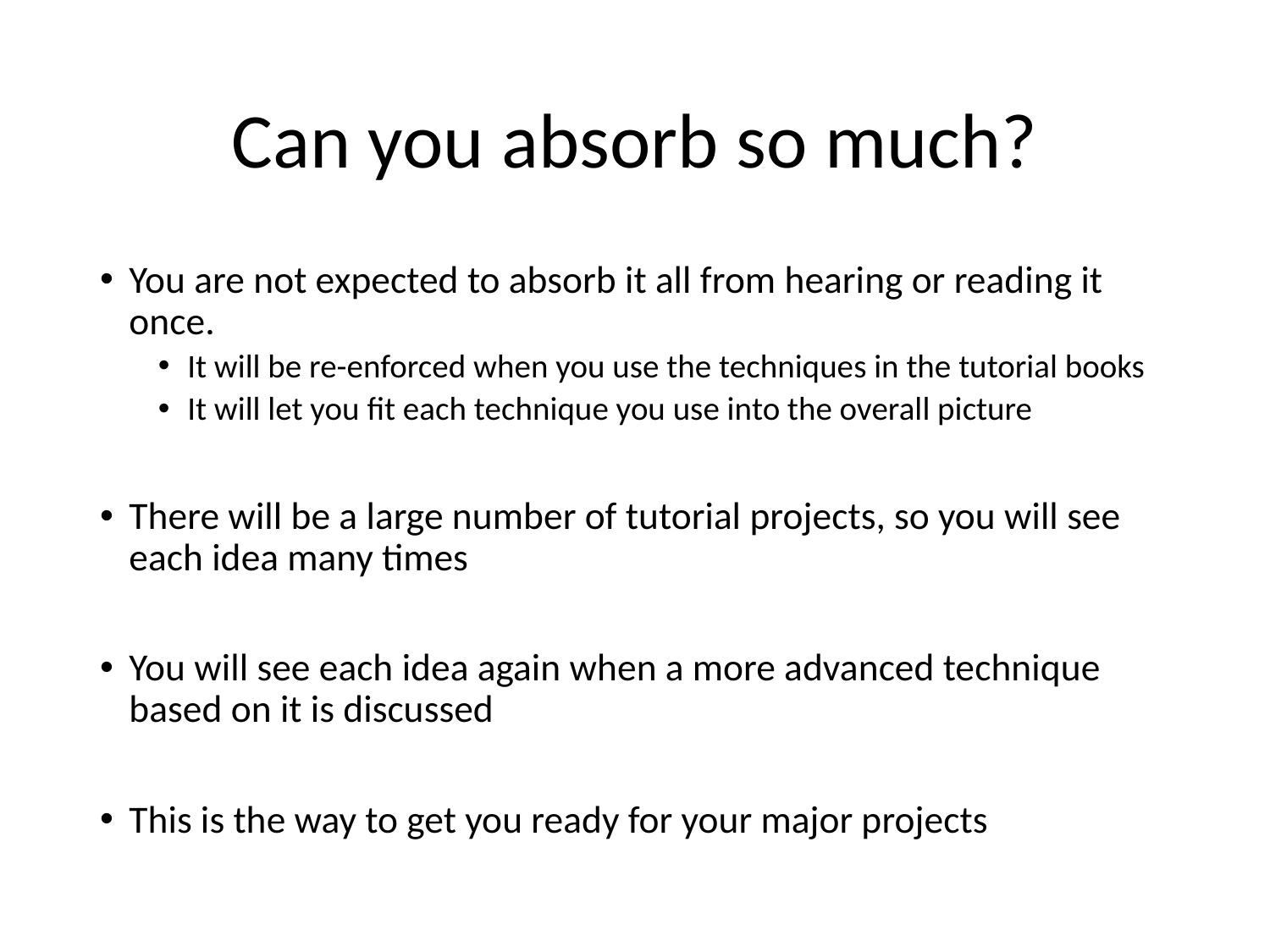

# Can you absorb so much?
You are not expected to absorb it all from hearing or reading it once.
It will be re-enforced when you use the techniques in the tutorial books
It will let you fit each technique you use into the overall picture

There will be a large number of tutorial projects, so you will see each idea many times

You will see each idea again when a more advanced technique based on it is discussed

This is the way to get you ready for your major projects